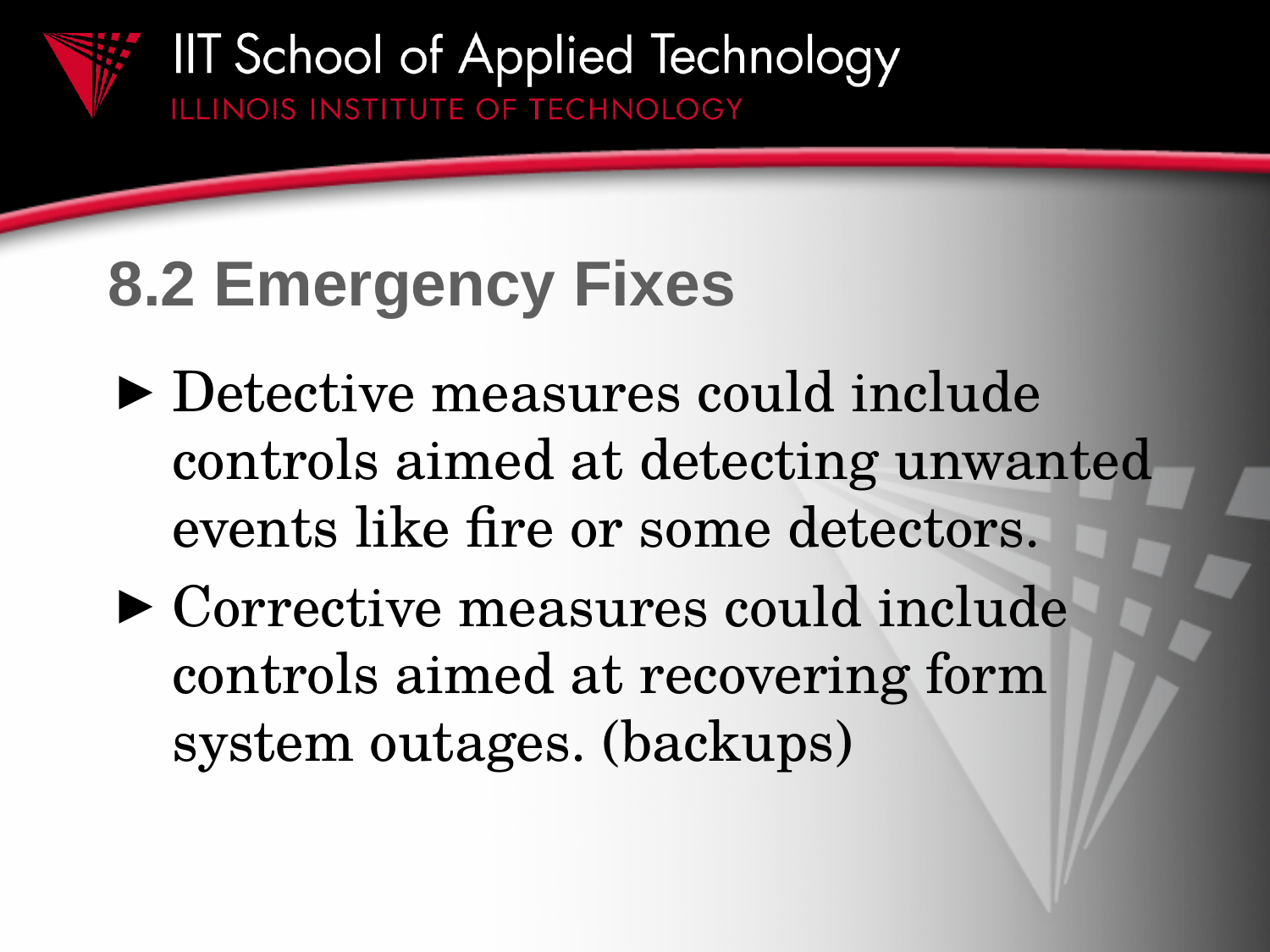

# 8.2 Emergency Fixes
Detective measures could include controls aimed at detecting unwanted events like fire or some detectors.
Corrective measures could include controls aimed at recovering form system outages. (backups)